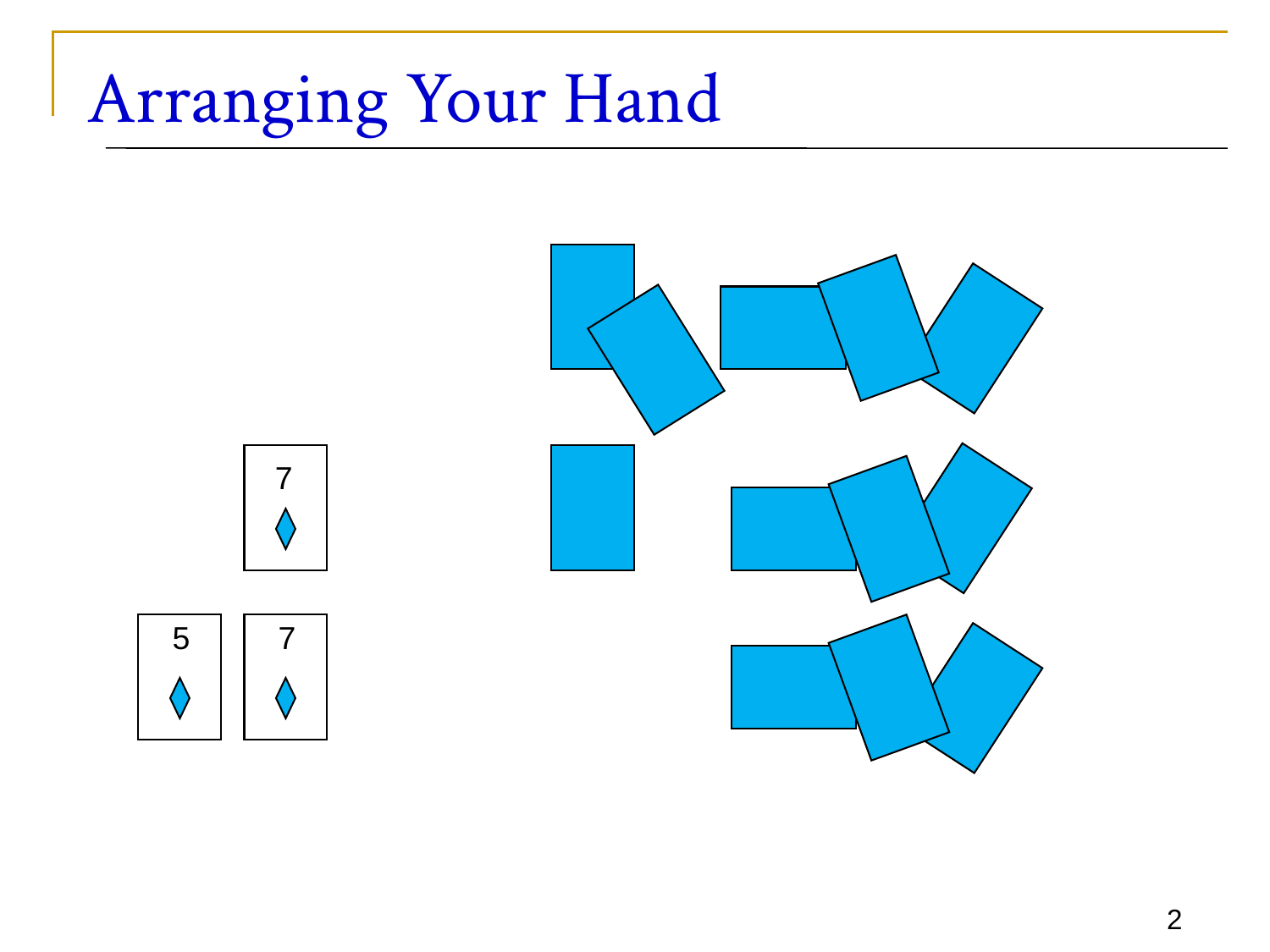

# Arranging Your Hand

7

5
7